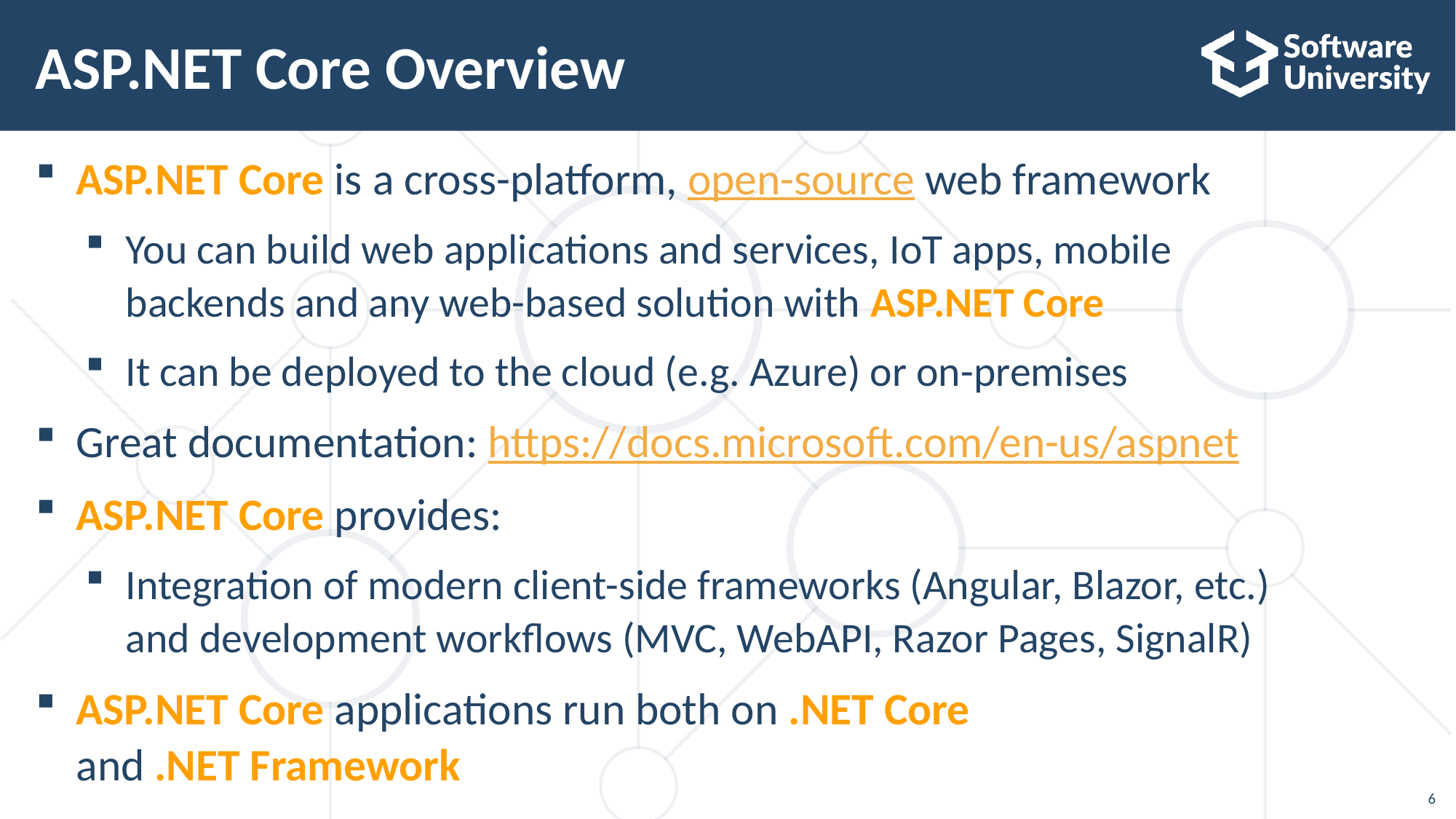

# ASP.NET Core Overview
ASP.NET Core is a cross-platform, open-source web framework
You can build web applications and services, IoT apps, mobile
backends and any web-based solution with ASP.NET Core
It can be deployed to the cloud (e.g. Azure) or on-premises
Great documentation: https://docs.microsoft.com/en-us/aspnet
ASP.NET Core provides:
Integration of modern client-side frameworks (Angular, Blazor, etc.)
and development workflows (MVC, WebAPI, Razor Pages, SignalR)
ASP.NET Core applications run both on .NET Core
and .NET Framework
6